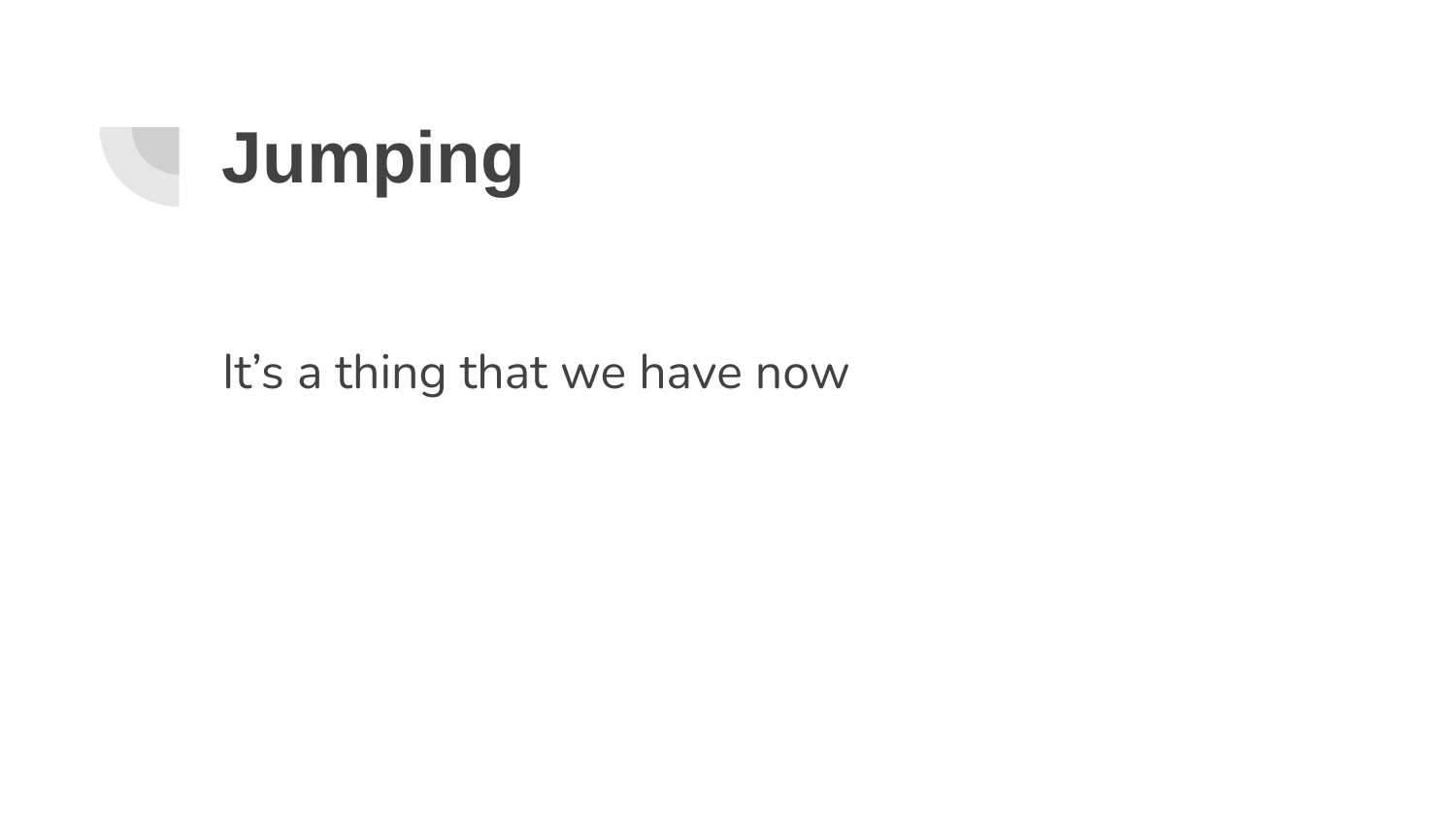

# Jumping
It’s a thing that we have now